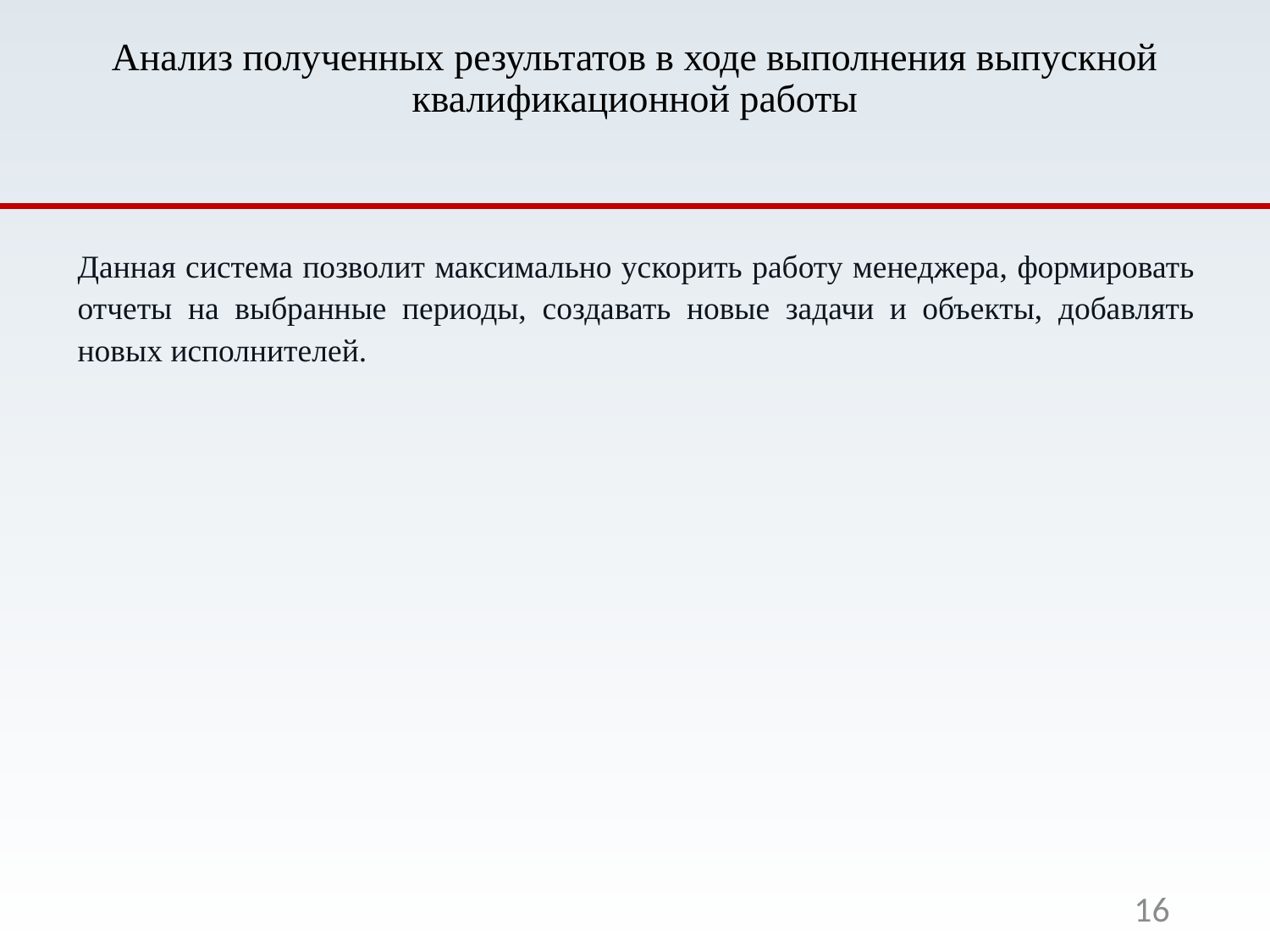

# Анализ полученных результатов в ходе выполнения выпускной квалификационной работы
Данная система позволит максимально ускорить работу менеджера, формировать отчеты на выбранные периоды, создавать новые задачи и объекты, добавлять новых исполнителей.

16